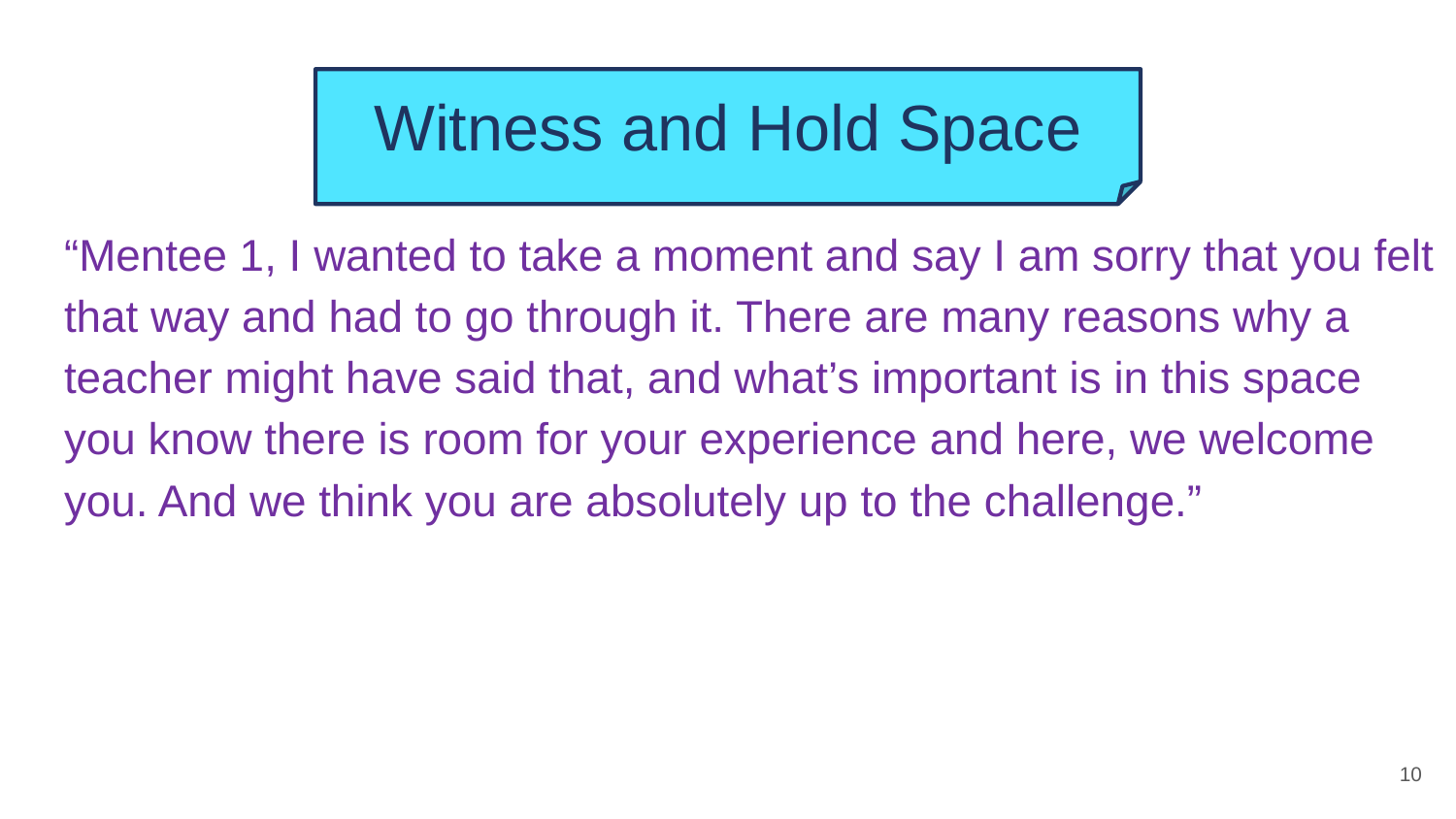

Witness and Hold Space
“Mentee 1, I wanted to take a moment and say I am sorry that you felt that way and had to go through it. There are many reasons why a teacher might have said that, and what’s important is in this space you know there is room for your experience and here, we welcome you. And we think you are absolutely up to the challenge.”
10